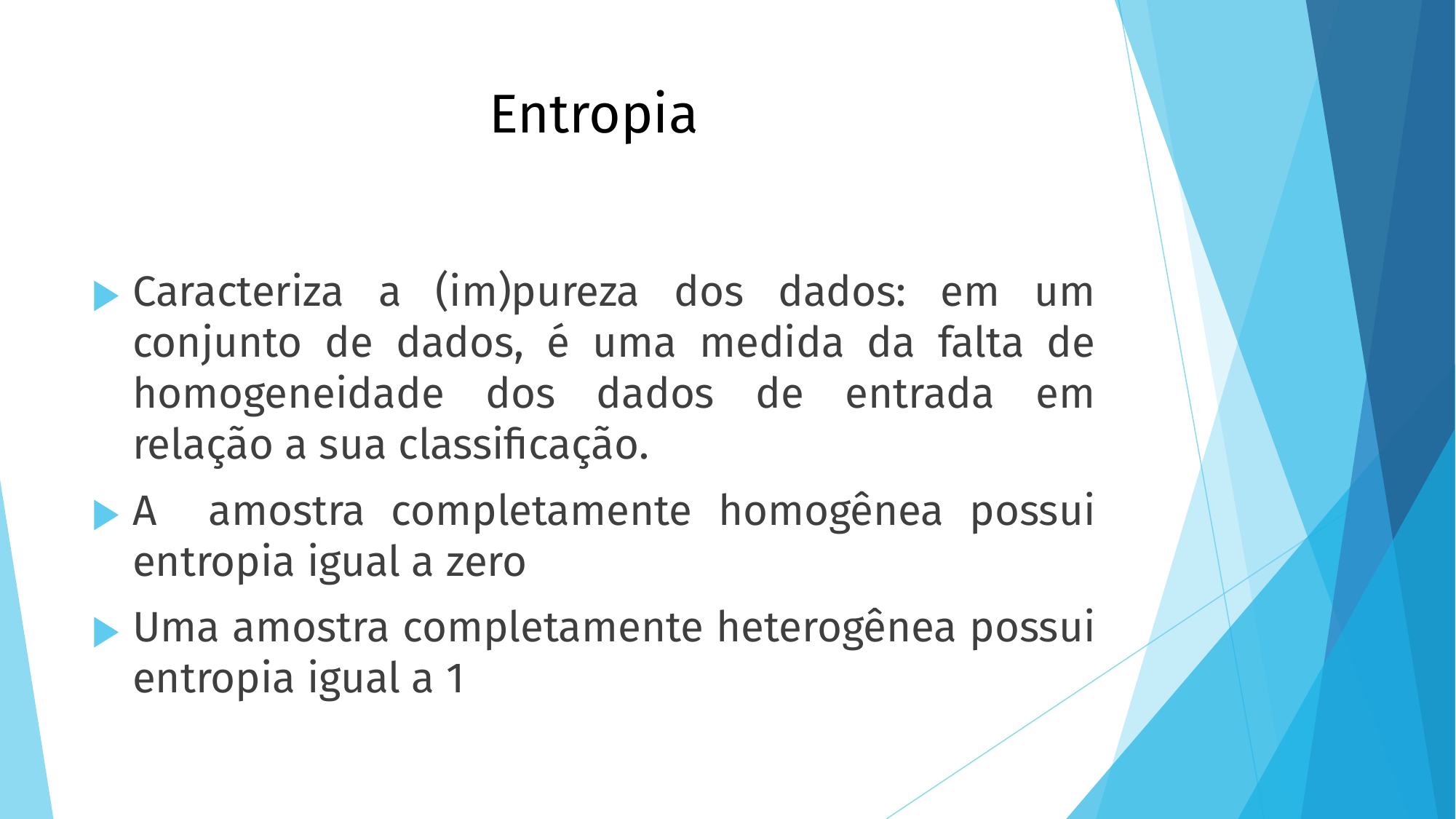

# Entropia
Caracteriza a (im)pureza dos dados: em um conjunto de dados, é uma medida da falta de homogeneidade dos dados de entrada em relação a sua classificação.
A  amostra completamente homogênea possui entropia igual a zero
Uma amostra completamente heterogênea possui entropia igual a 1